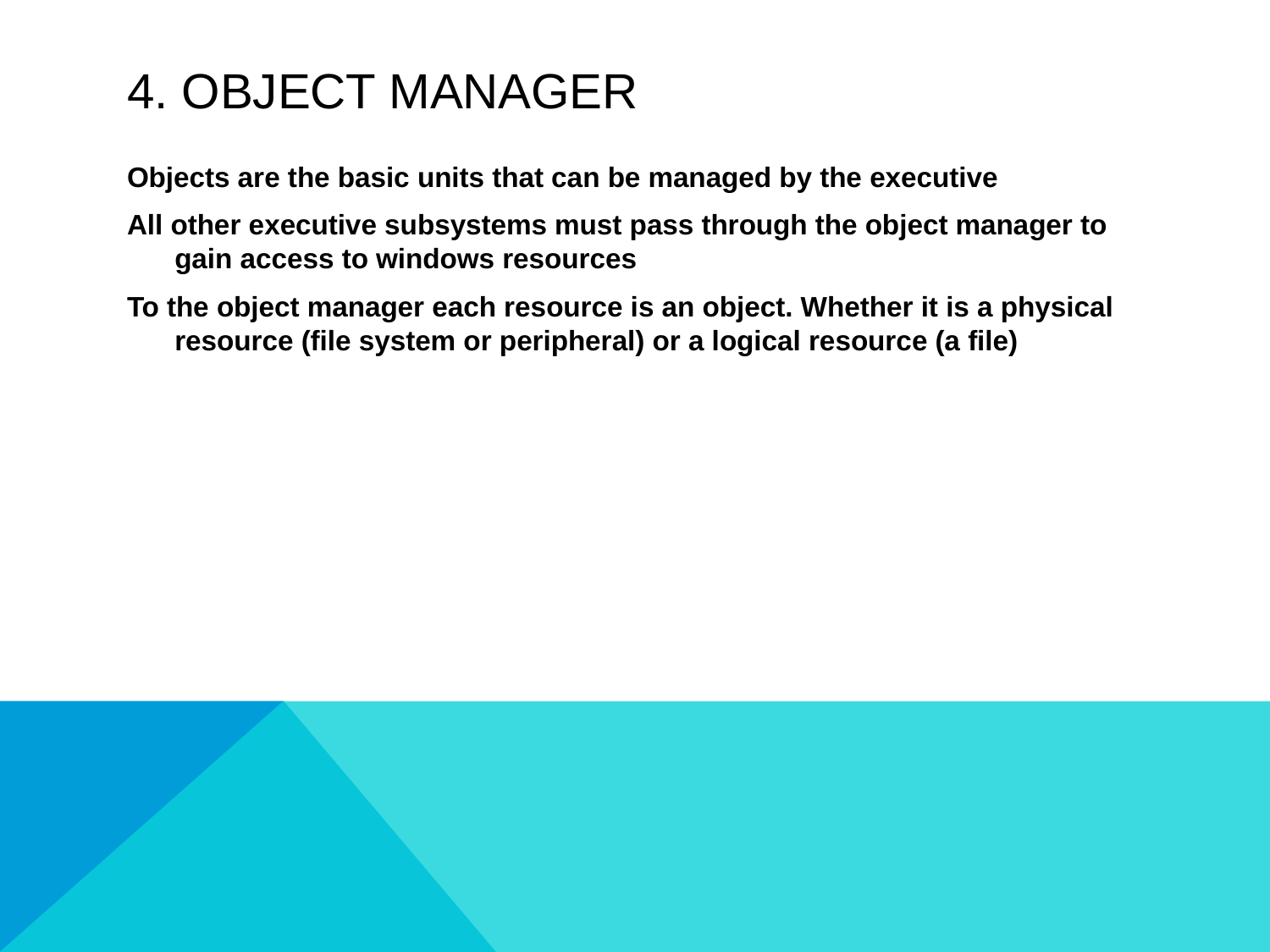

# 4. Object Manager
Objects are the basic units that can be managed by the executive
All other executive subsystems must pass through the object manager to gain access to windows resources
To the object manager each resource is an object. Whether it is a physical resource (file system or peripheral) or a logical resource (a file)